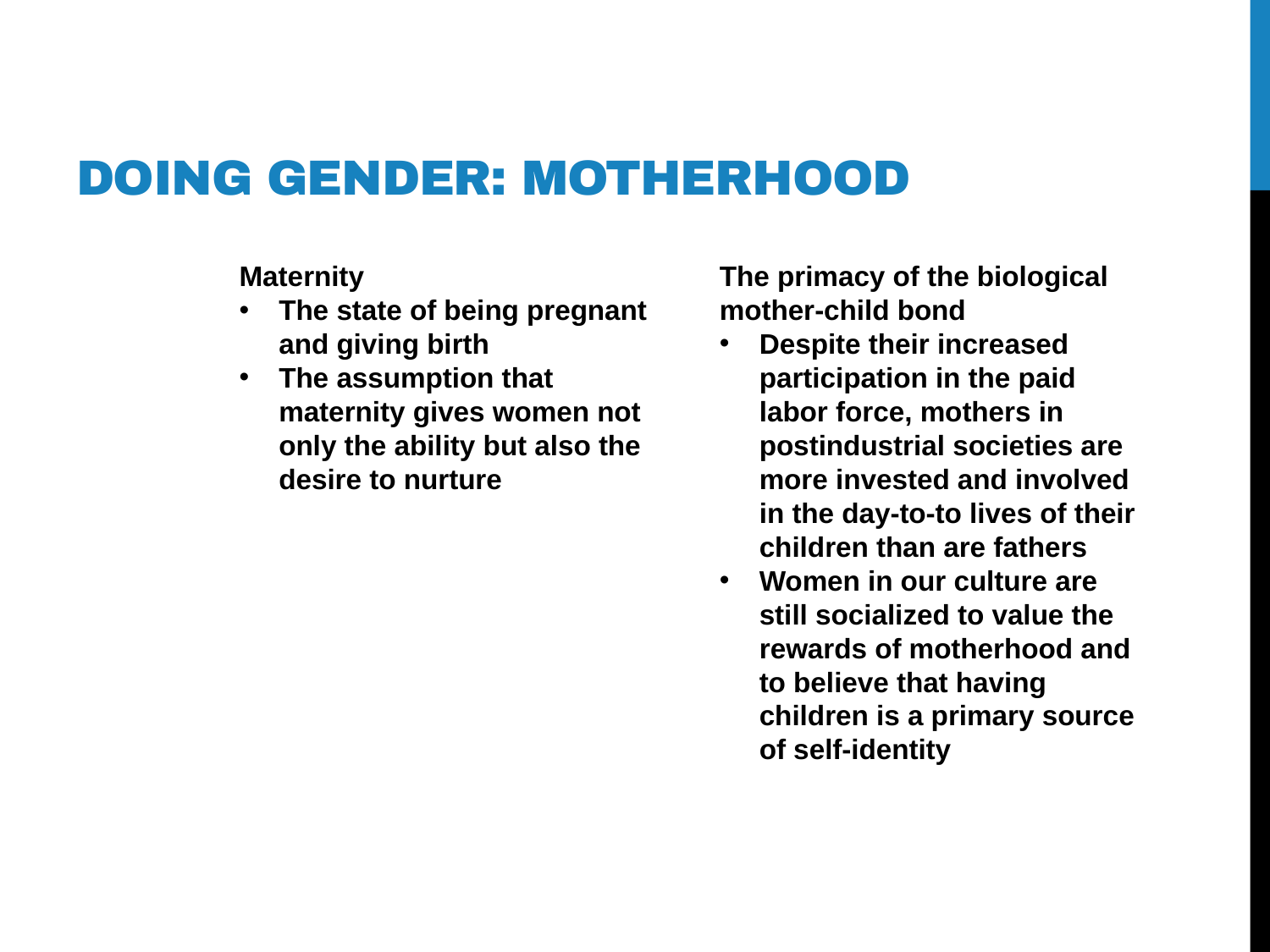

# Doing gender: Motherhood

Maternity
The state of being pregnant and giving birth
The assumption that maternity gives women not only the ability but also the desire to nurture

The primacy of the biological mother-child bond
Despite their increased participation in the paid labor force, mothers in postindustrial societies are more invested and involved in the day-to-to lives of their children than are fathers
Women in our culture are still socialized to value the rewards of motherhood and to believe that having children is a primary source of self-identity